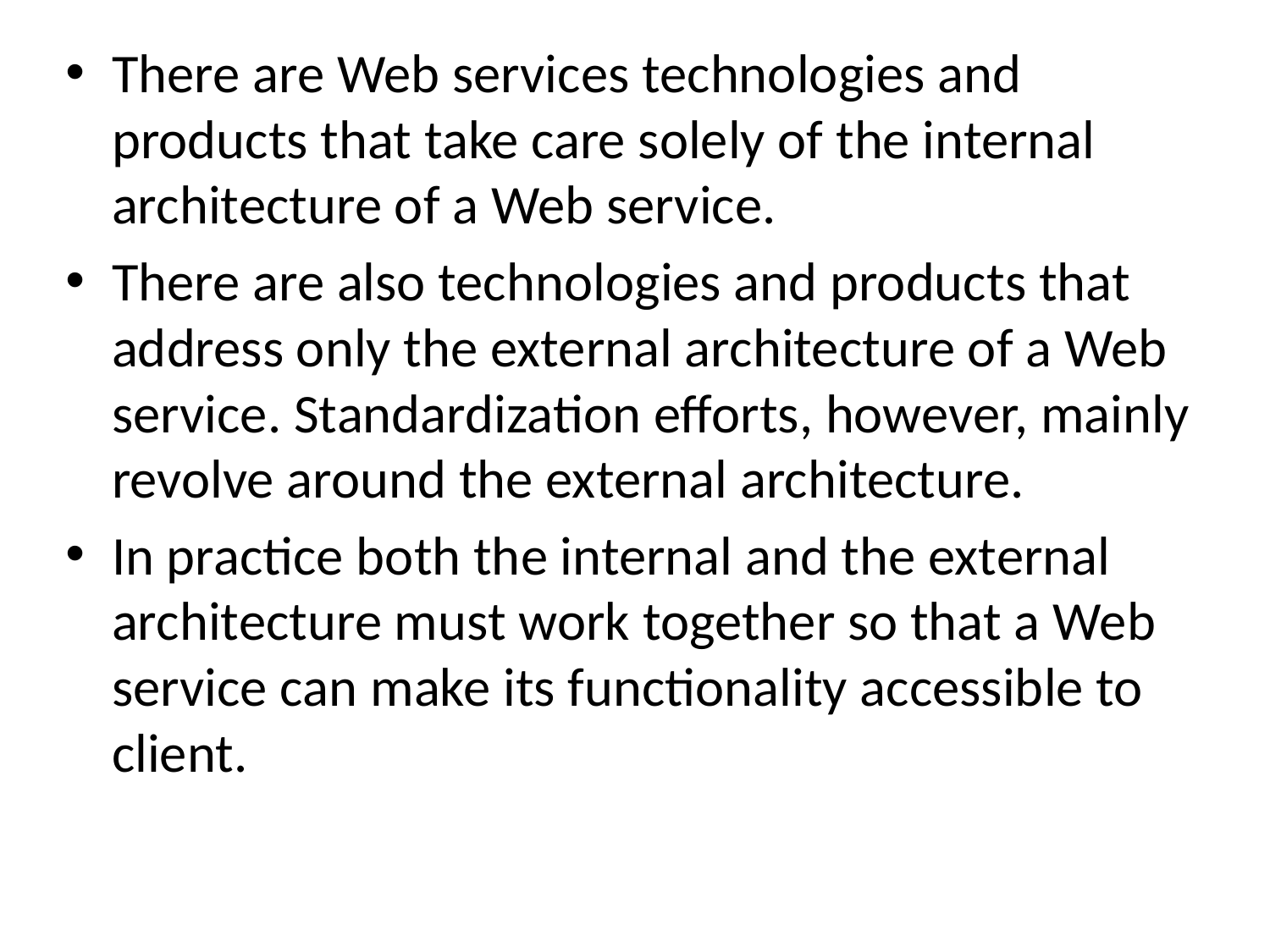

There are Web services technologies and products that take care solely of the internal architecture of a Web service.
There are also technologies and products that address only the external architecture of a Web service. Standardization efforts, however, mainly revolve around the external architecture.
In practice both the internal and the external architecture must work together so that a Web service can make its functionality accessible to client.